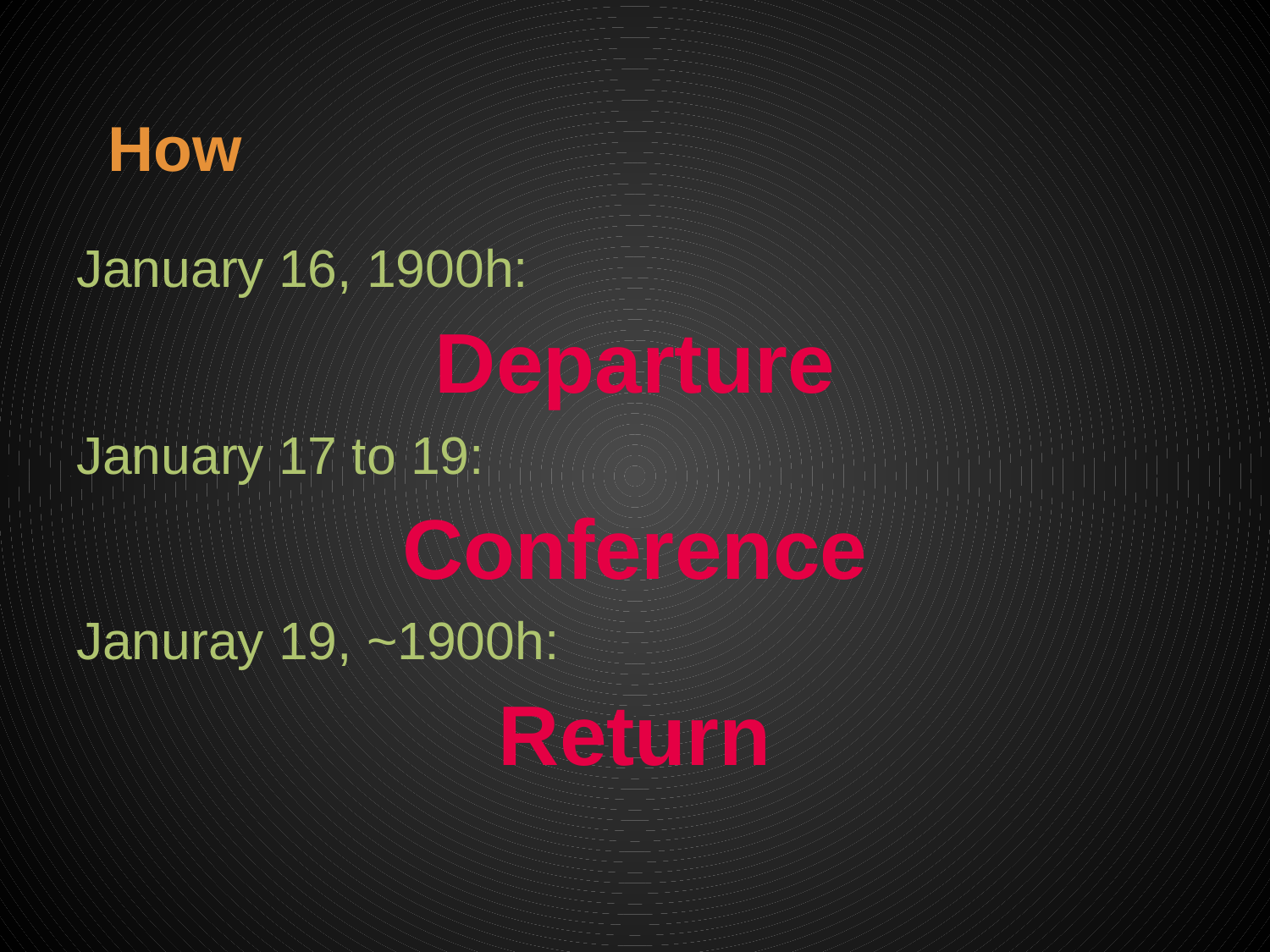

# How
January 16, 1900h:
Departure
January 17 to 19:
Conference
Januray 19, ~1900h:
Return